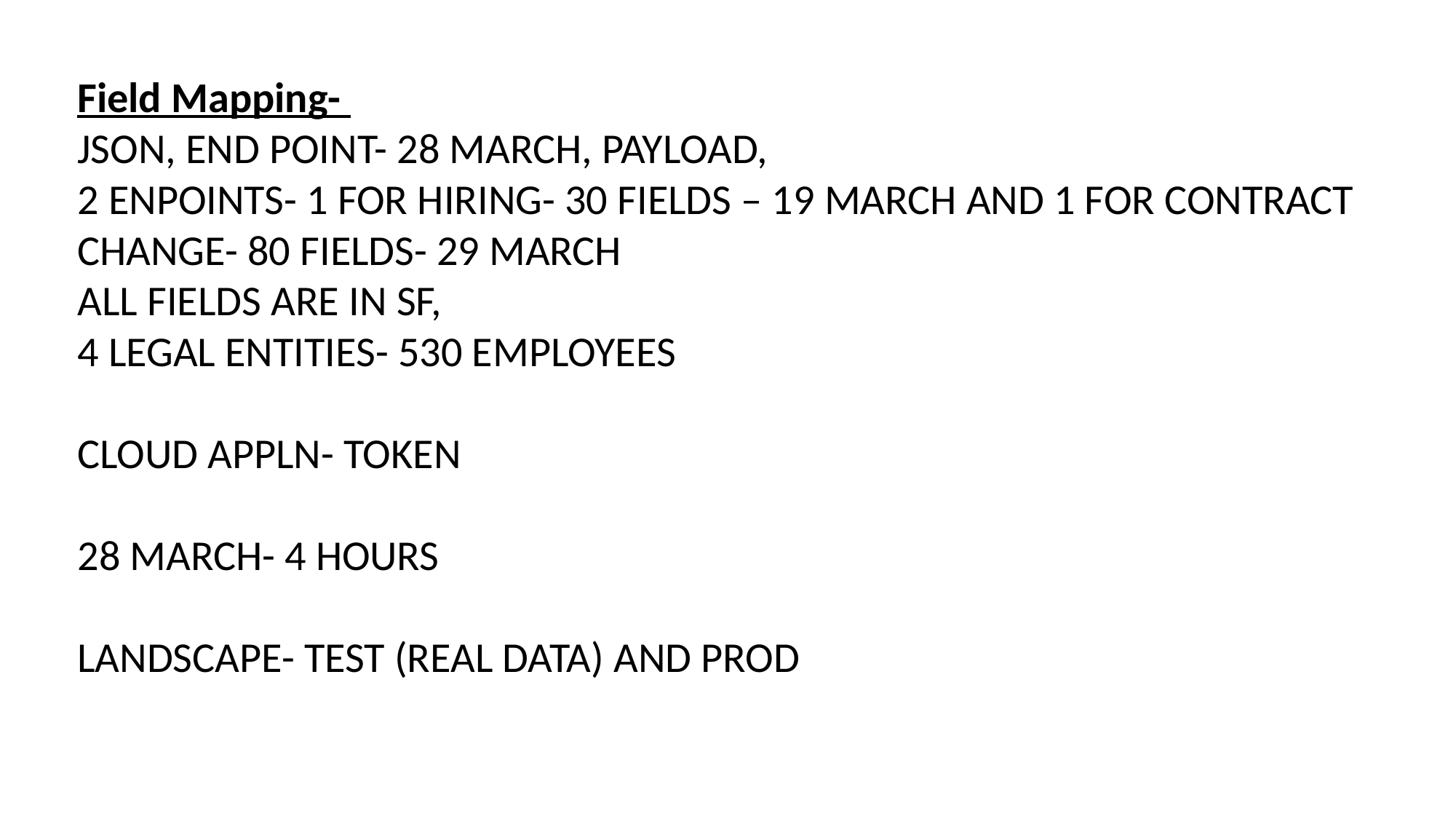

Field Mapping-
JSON, END POINT- 28 MARCH, PAYLOAD,
2 ENPOINTS- 1 FOR HIRING- 30 FIELDS – 19 MARCH AND 1 FOR CONTRACT CHANGE- 80 FIELDS- 29 MARCH
ALL FIELDS ARE IN SF,
4 LEGAL ENTITIES- 530 EMPLOYEES

CLOUD APPLN- TOKEN

28 MARCH- 4 HOURS

LANDSCAPE- TEST (REAL DATA) AND PROD